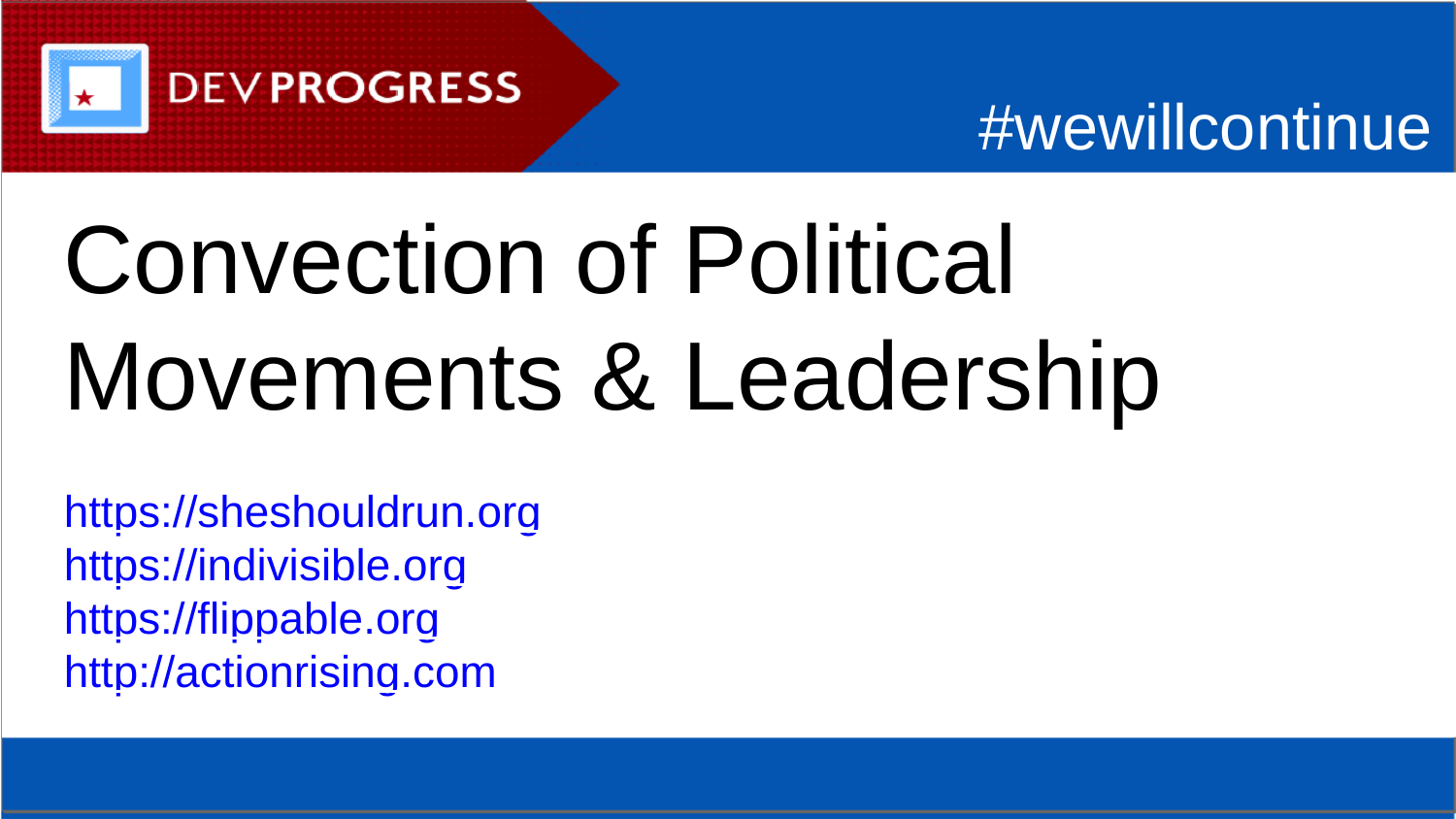

#wewillcontinue

Convection of Political Movements & Leadership

https://sheshouldrun.org
https://indivisible.org
https://flippable.org
http://actionrising.com